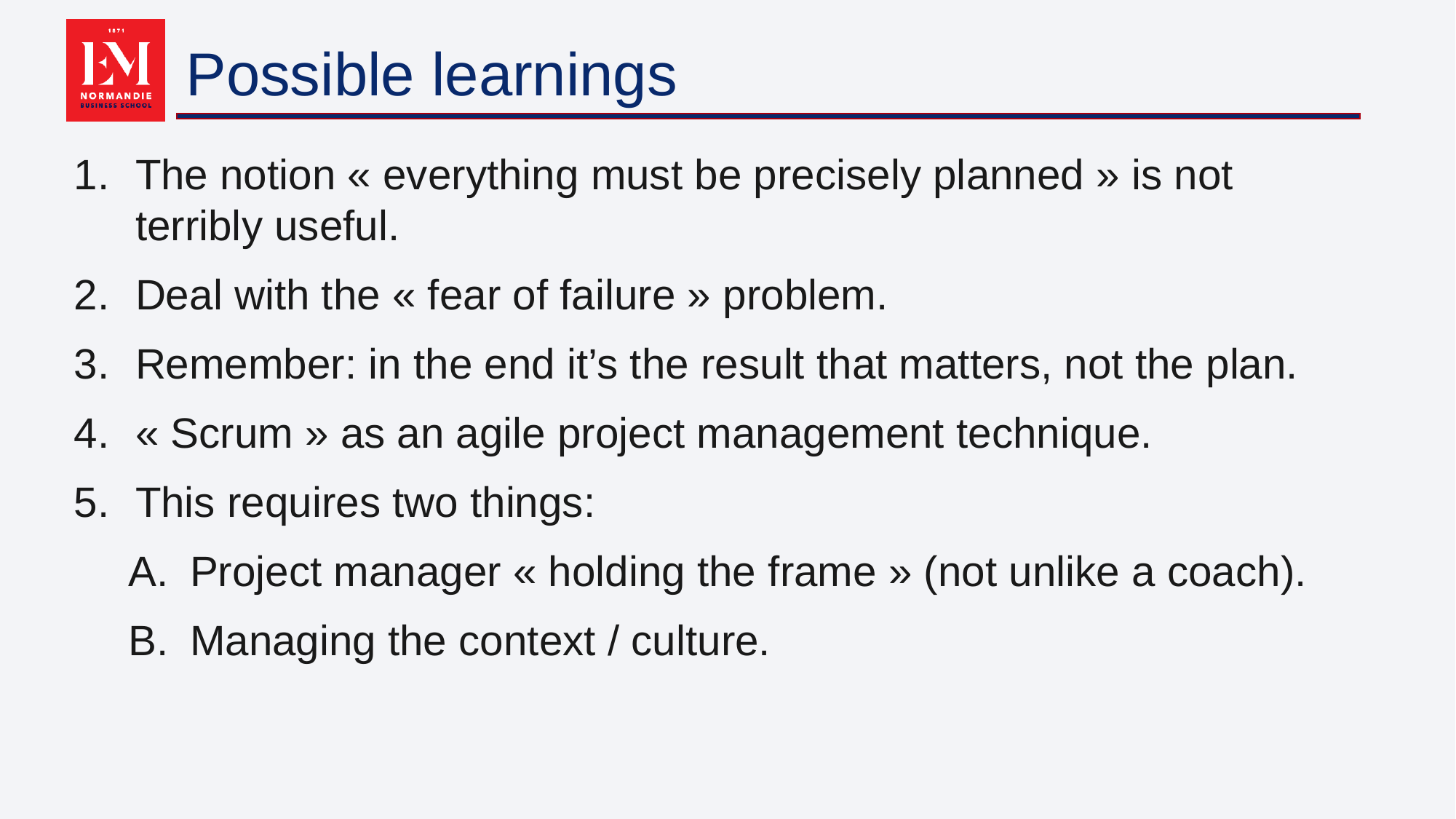

# Possible learnings

The notion « everything must be precisely planned » is not terribly useful.
Deal with the « fear of failure » problem.
Remember: in the end it’s the result that matters, not the plan.
« Scrum » as an agile project management technique.
This requires two things:
Project manager « holding the frame » (not unlike a coach).
Managing the context / culture.